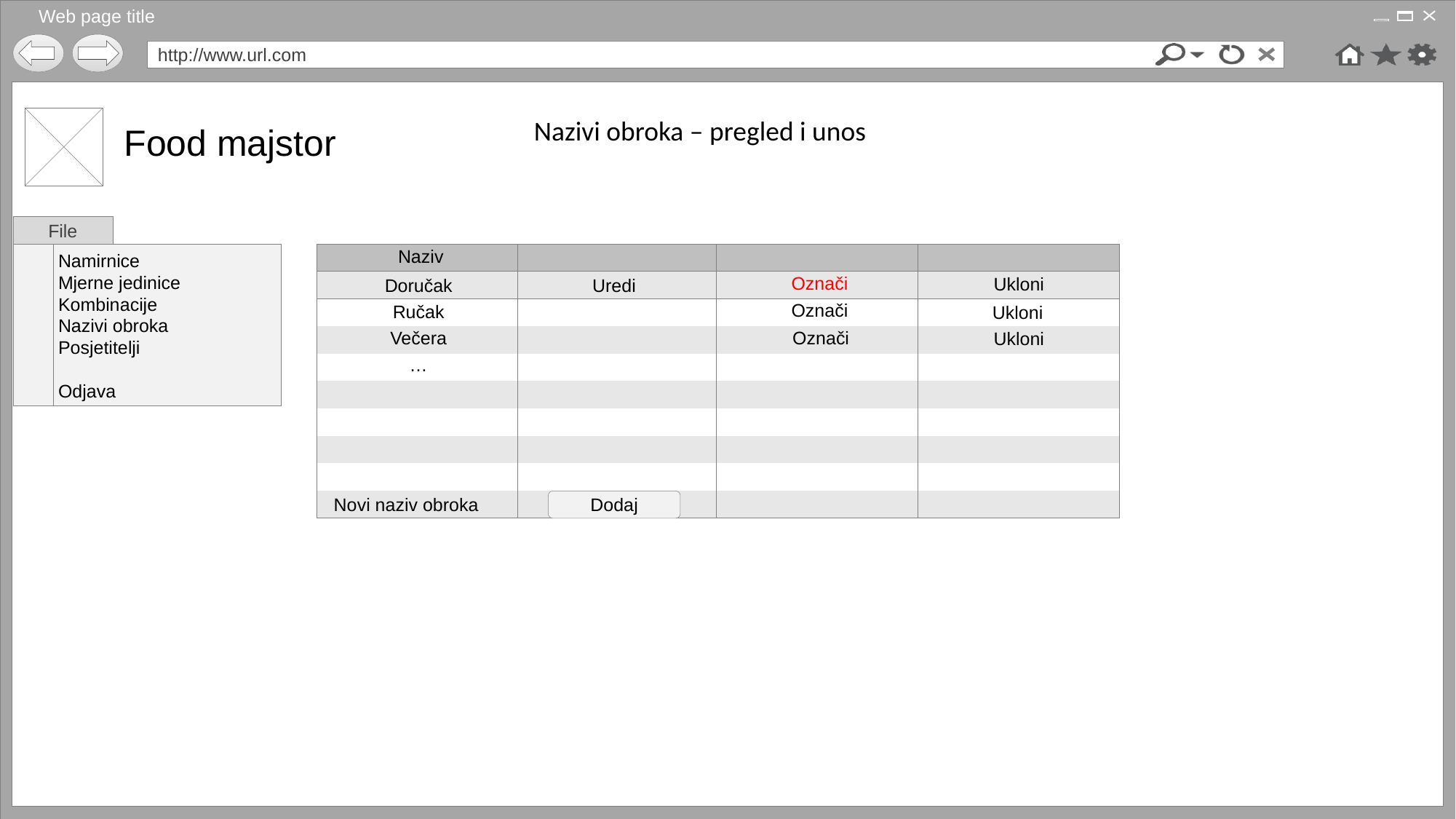

Nazivi obroka – pregled i unos
Naziv
Označi
Ukloni
Doručak
Uredi
Označi
Ručak
Ukloni
Označi
Večera
Ukloni
…
Novi naziv obroka
Dodaj